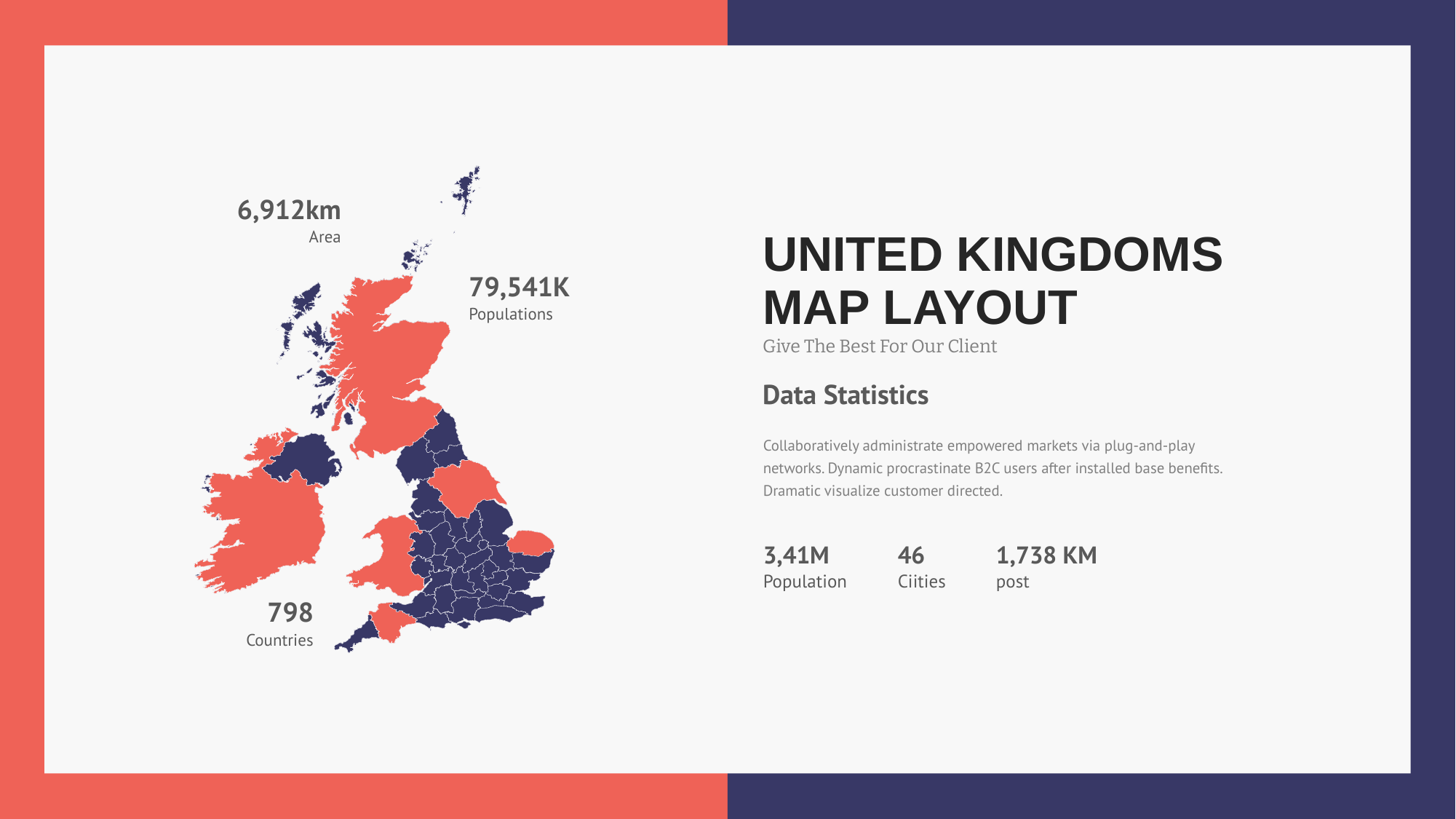

6,912km
Area
79,541K
Populations
798
Countries
UNITED KINGDOMS
MAP LAYOUT
Give The Best For Our Client
Data Statistics
Collaboratively administrate empowered markets via plug-and-play networks. Dynamic procrastinate B2C users after installed base benefits. Dramatic visualize customer directed.
3,41M
Population
46
Ciities
1,738 KM
post